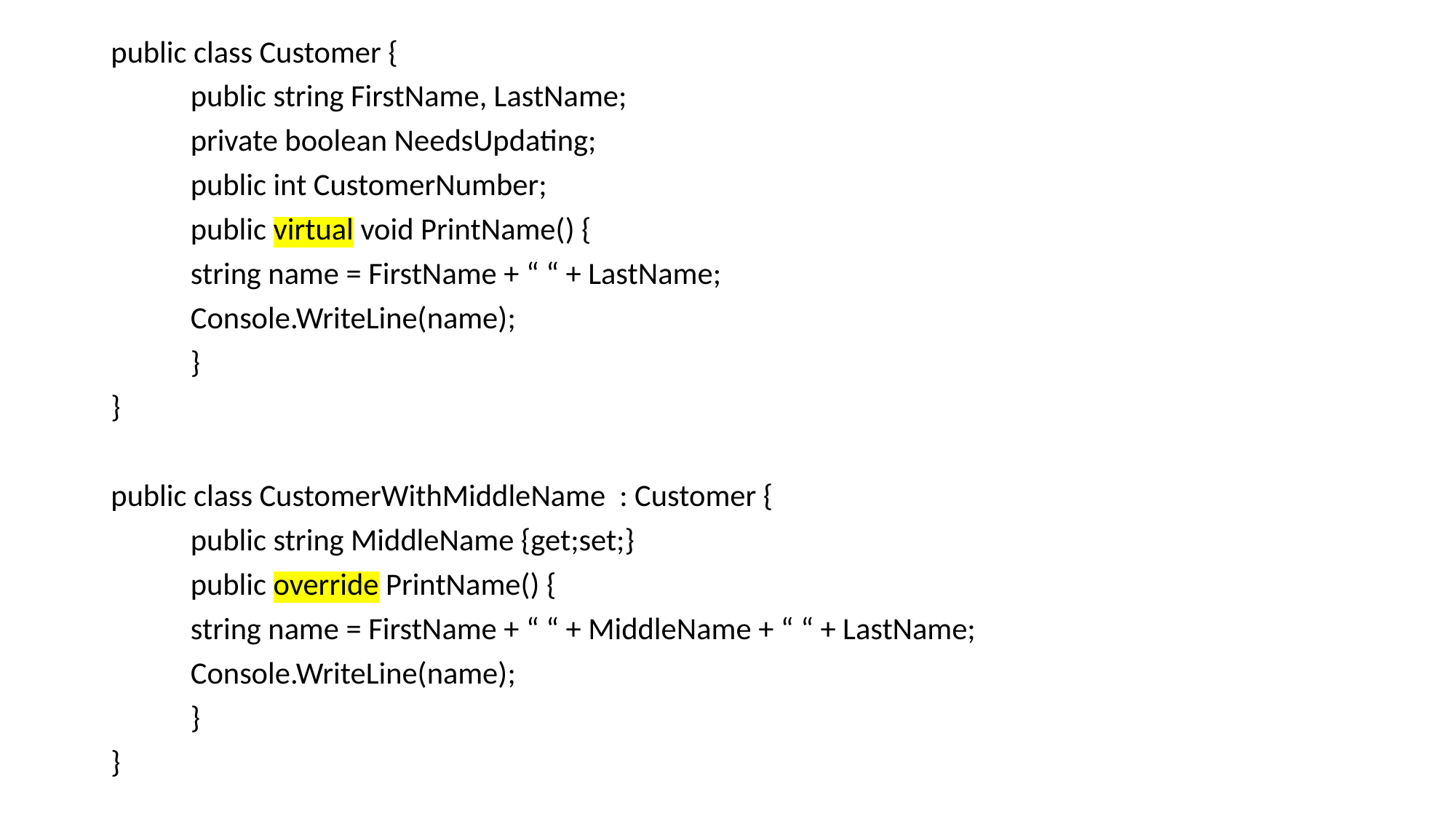

public class Customer {
	public string FirstName, LastName;
	private boolean NeedsUpdating;
	public int CustomerNumber;
	public virtual void PrintName() {
		string name = FirstName + “ “ + LastName;
		Console.WriteLine(name);
	}
}

public class CustomerWithMiddleName  : Customer {
	public string MiddleName {get;set;}
	public override PrintName() {
		string name = FirstName + “ “ + MiddleName + “ “ + LastName;
		Console.WriteLine(name);
	}
}